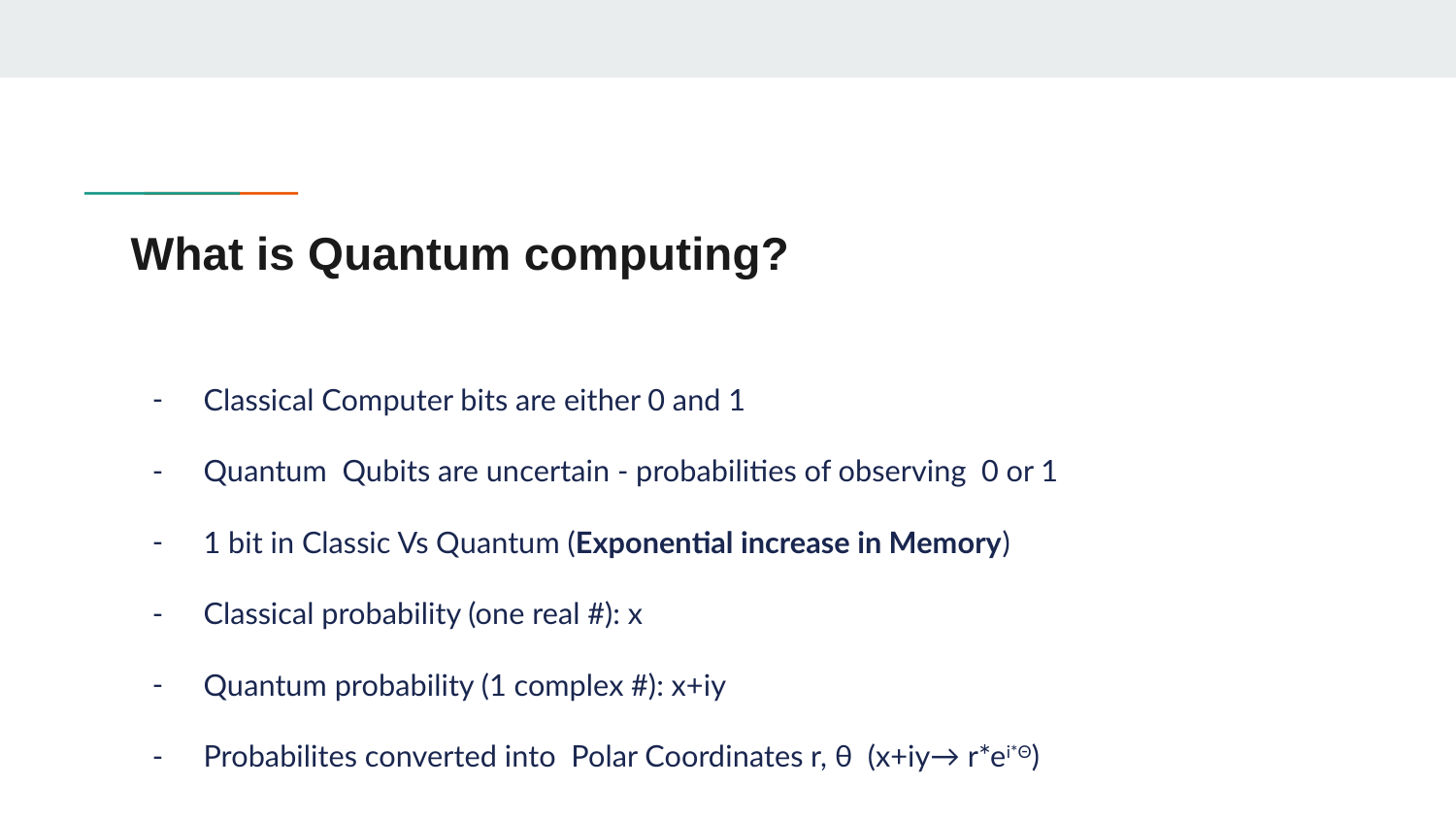

# What is Quantum computing?
Classical Computer bits are either 0 and 1
Quantum  Qubits are uncertain - probabilities of observing  0 or 1
1 bit in Classic Vs Quantum (Exponential increase in Memory)
Classical probability (one real #): x
Quantum probability (1 complex #): x+iy
Probabilites converted into  Polar Coordinates r, θ  (x+iy→ r*ei*Θ)